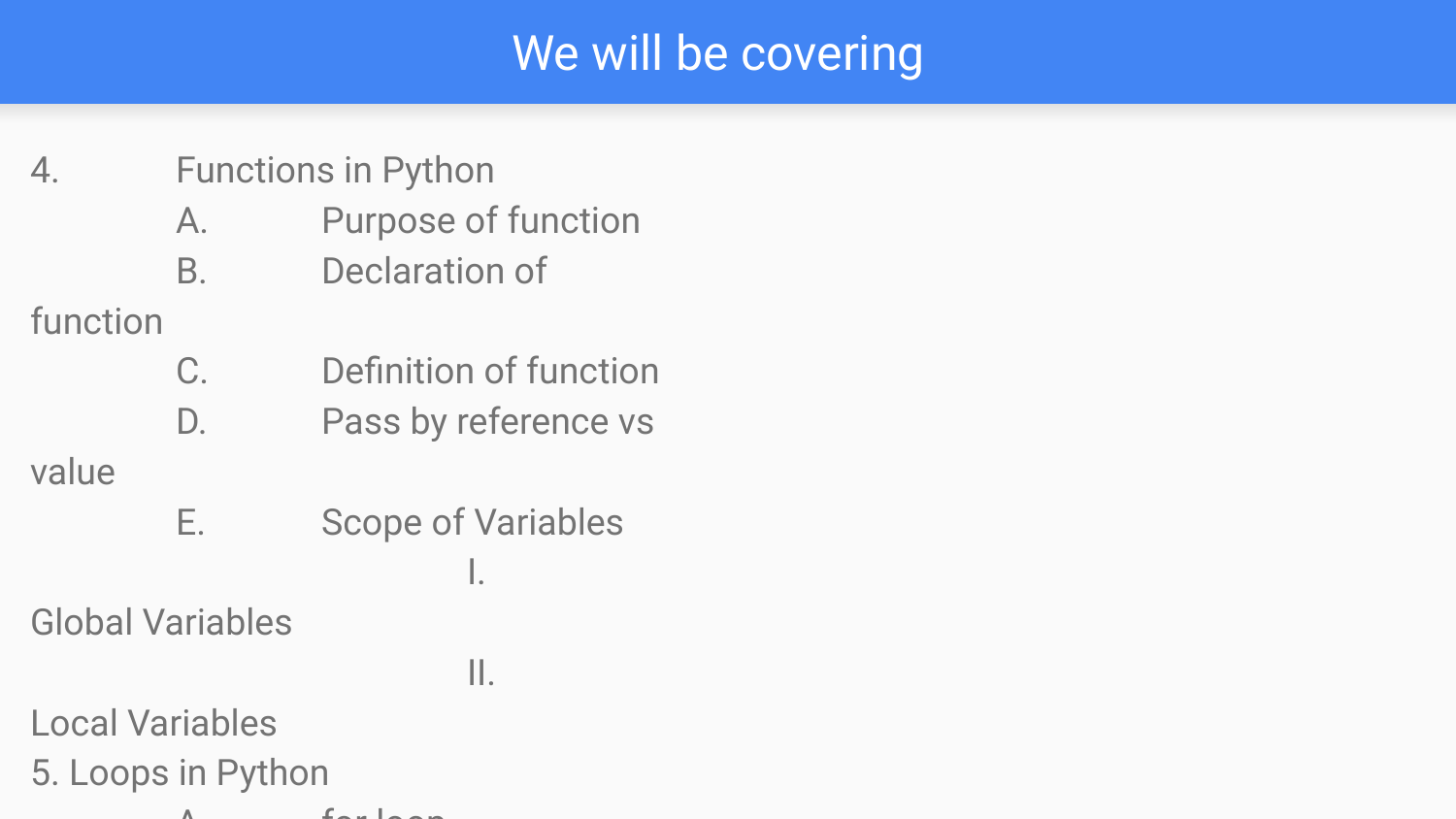

# We will be covering
4.	Functions in Python
	A.	Purpose of function
	B. 	Declaration of function
	C.   	Definition of function
	D. 	Pass by reference vs value
	E.	Scope of Variables
			I.	Global Variables
			II.	Local Variables
5. Loops in Python
	A.	for loop
	B.	while loop
	C.	Nested loops